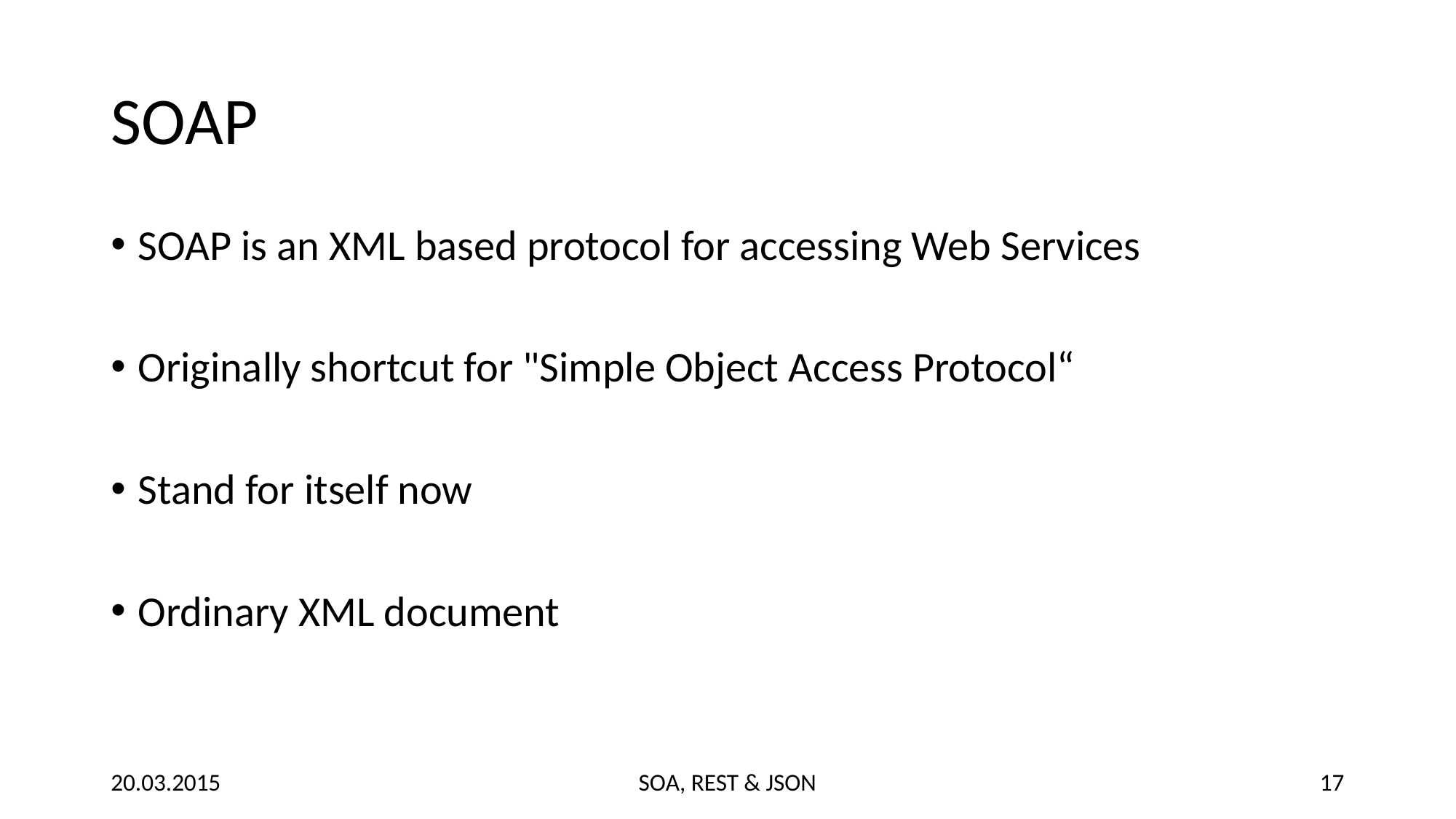

# SOAP
SOAP is an XML based protocol for accessing Web Services

Originally shortcut for "Simple Object Access Protocol“

Stand for itself now

Ordinary XML document

20.03.2015
SOA, REST & JSON
17